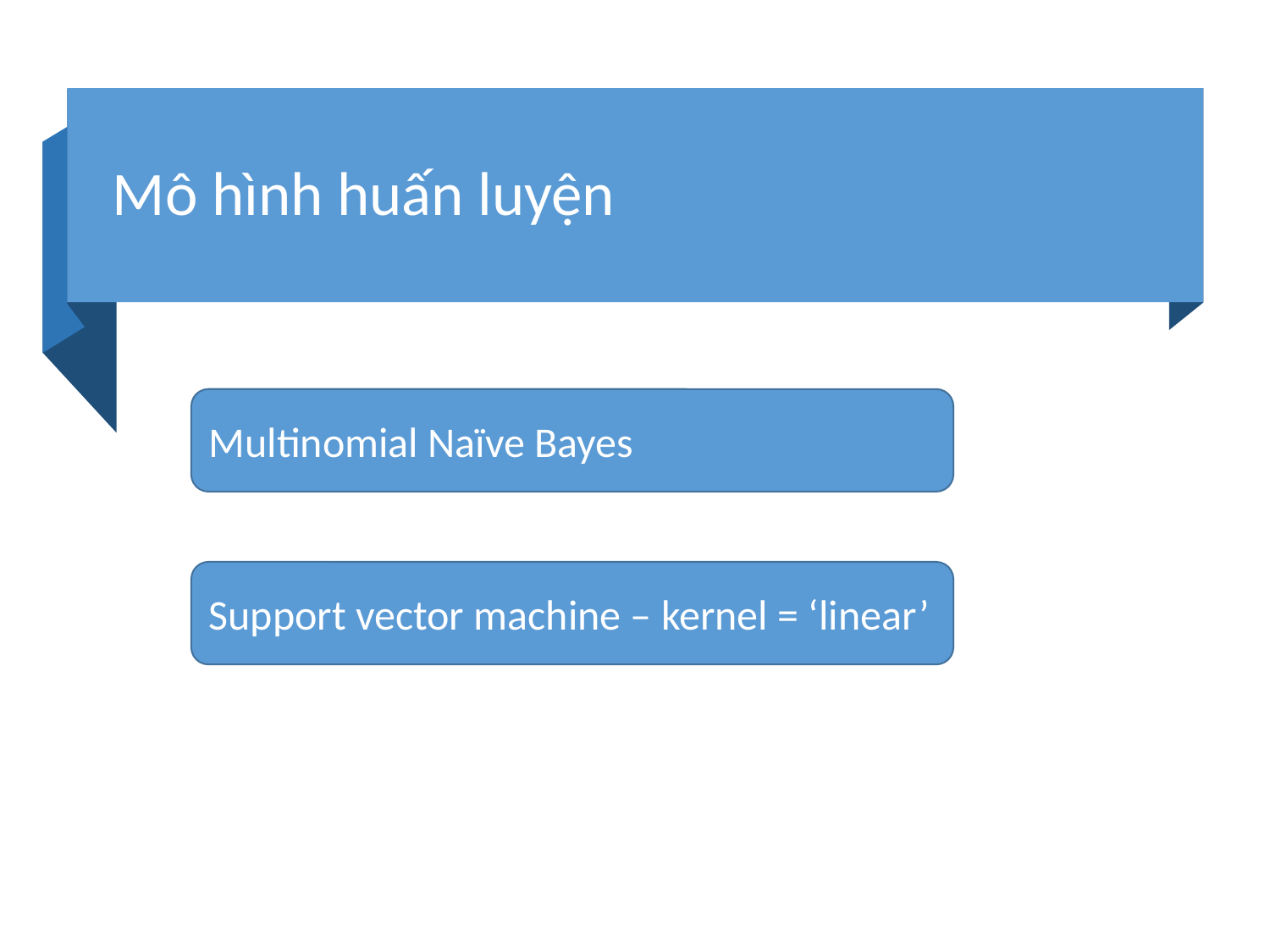

# Mô hình huấn luyện

Multinomial Naïve Bayes
Support vector machine – kernel = ‘linear’